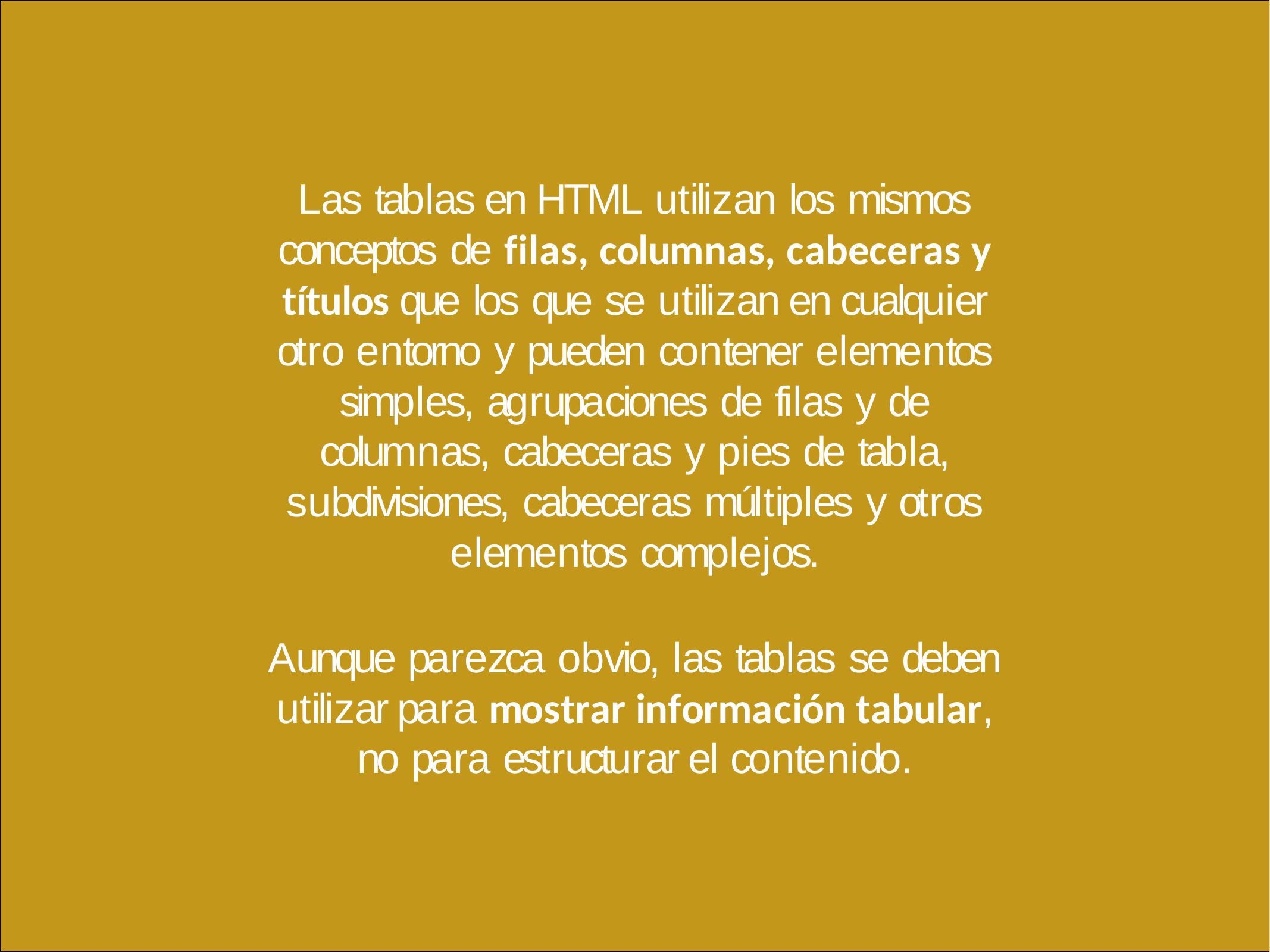

Las tablas en HTML utilizan los mismos conceptos de filas, columnas, cabeceras y títulos que los que se utilizan en cualquier otro entorno y pueden contener elementos simples, agrupaciones de filas y de columnas, cabeceras y pies de tabla, subdivisiones, cabeceras múltiples y otros elementos complejos.

Aunque parezca obvio, las tablas se deben utilizar para mostrar información tabular, no para estructurar el contenido.